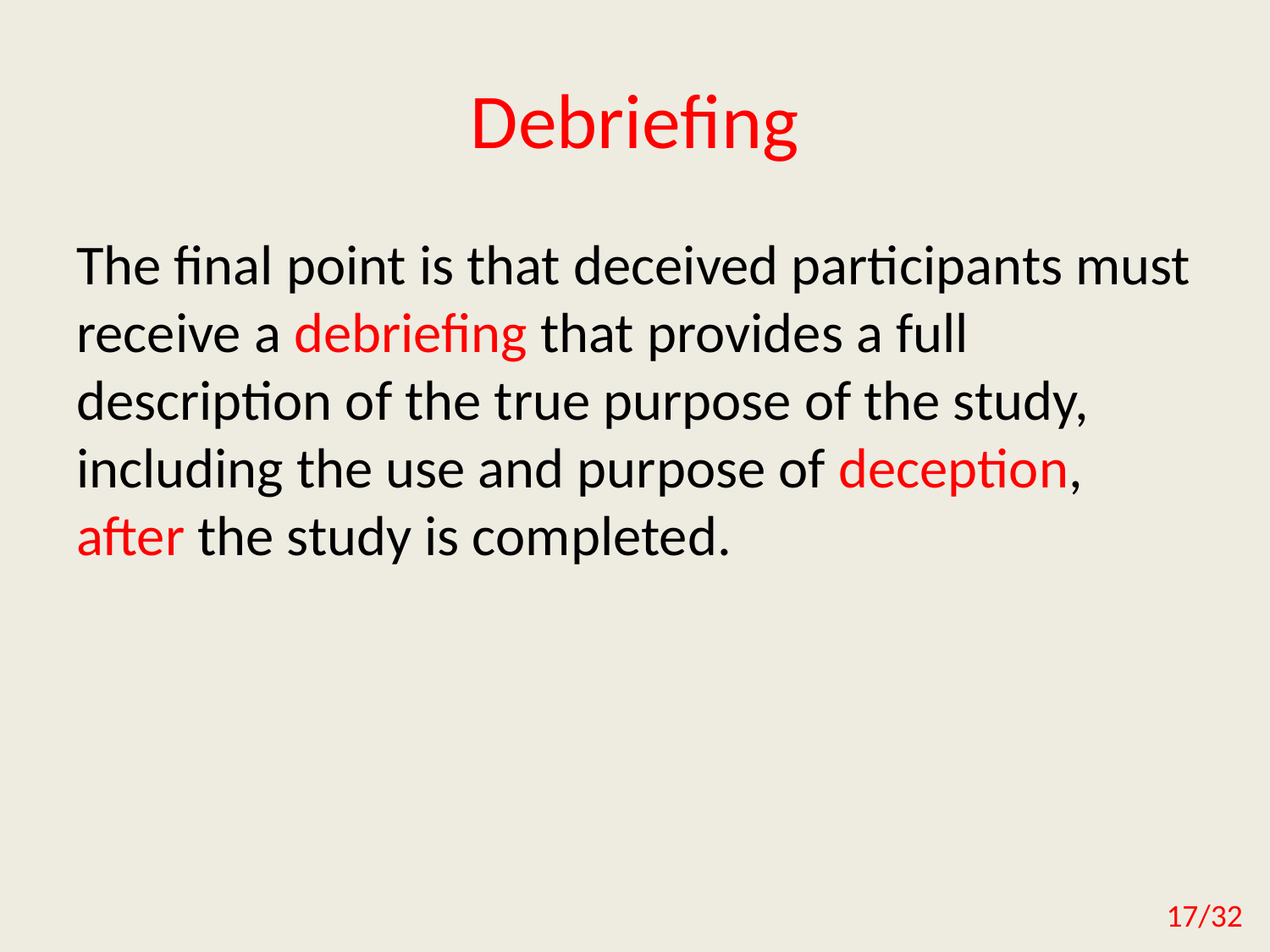

# Debriefing
The final point is that deceived participants must receive a debriefing that provides a full description of the true purpose of the study, including the use and purpose of deception, after the study is completed.